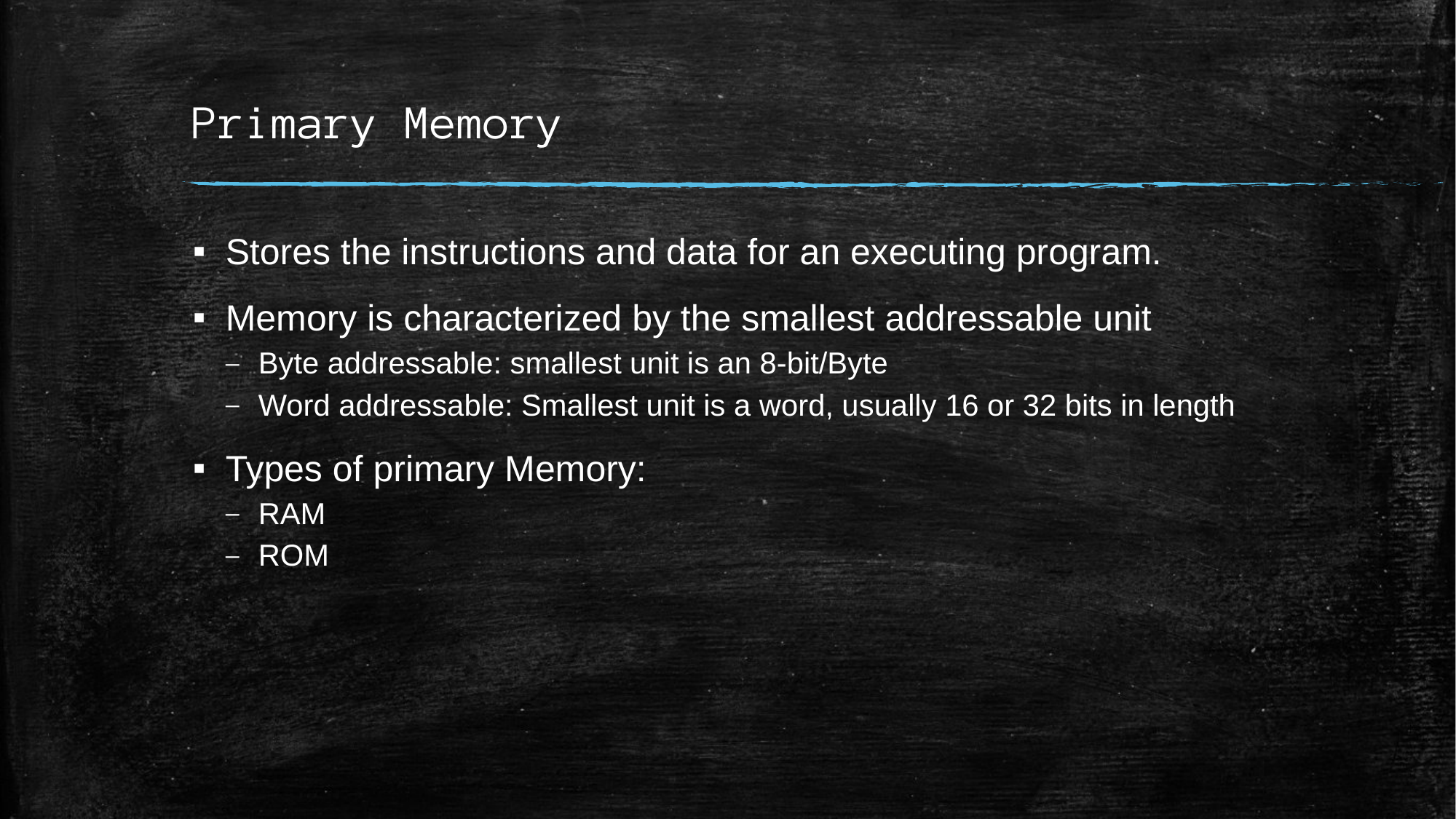

# Primary Memory
Stores the instructions and data for an executing program.
Memory is characterized by the smallest addressable unit
Byte addressable: smallest unit is an 8-bit/Byte
Word addressable: Smallest unit is a word, usually 16 or 32 bits in length
Types of primary Memory:
RAM
ROM